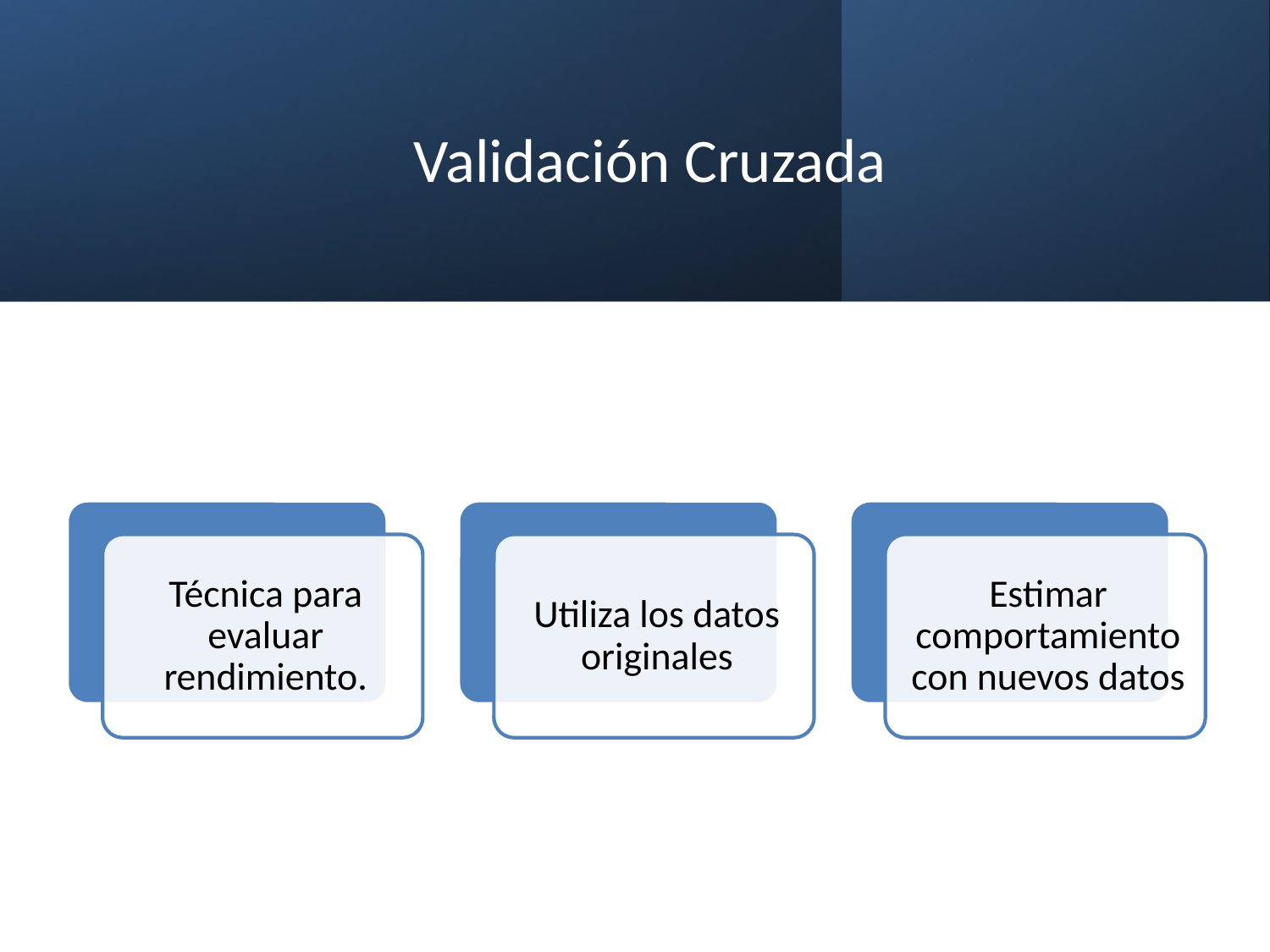

# Validación Cruzada
Técnica para evaluar rendimiento.
Utiliza los datos originales
Estimar comportamiento con nuevos datos